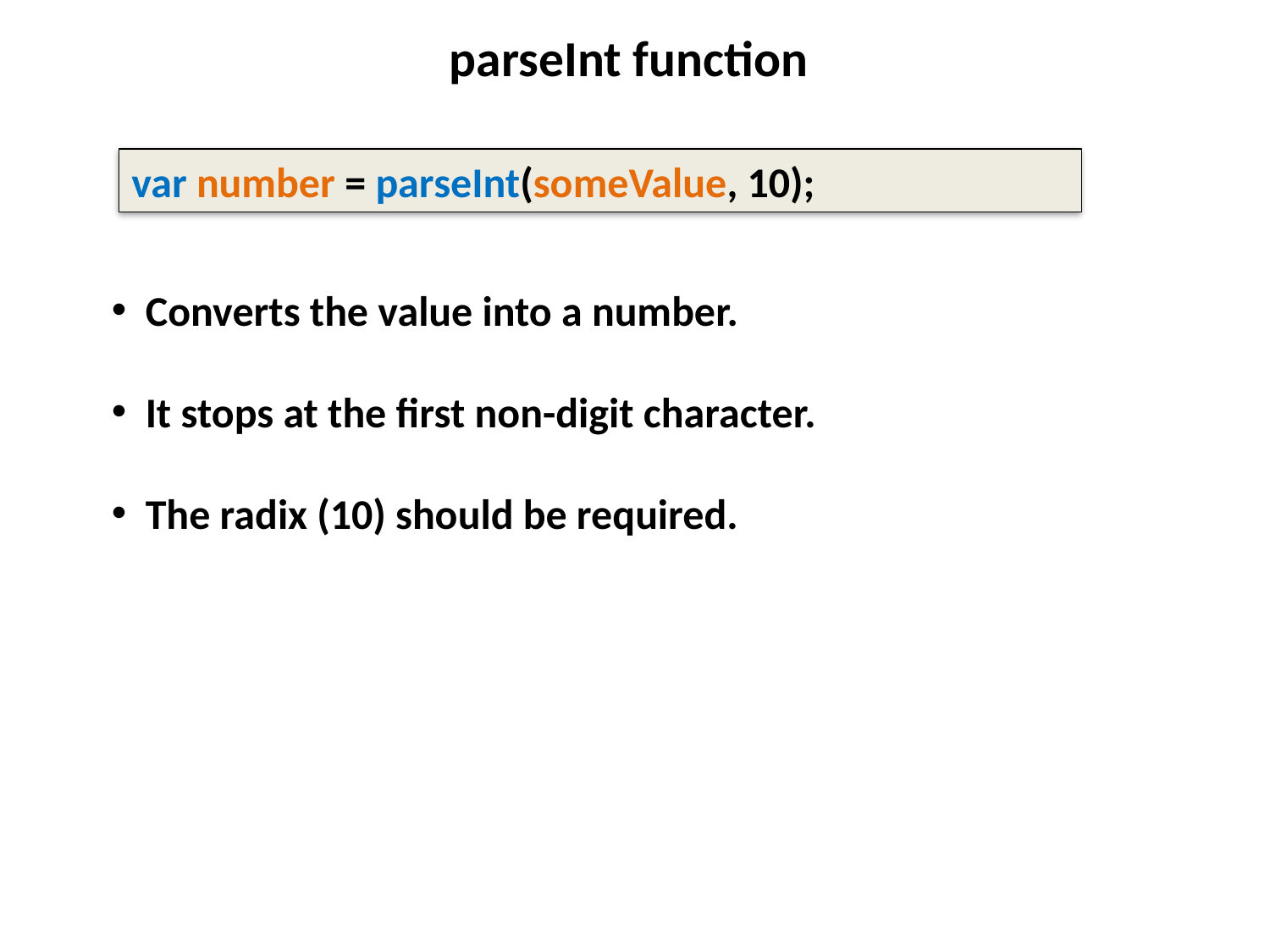

# parseInt function
var number = parseInt(someValue, 10);

  Converts the value into a number.

  It stops at the first non-digit character.

  The radix (10) should be required.